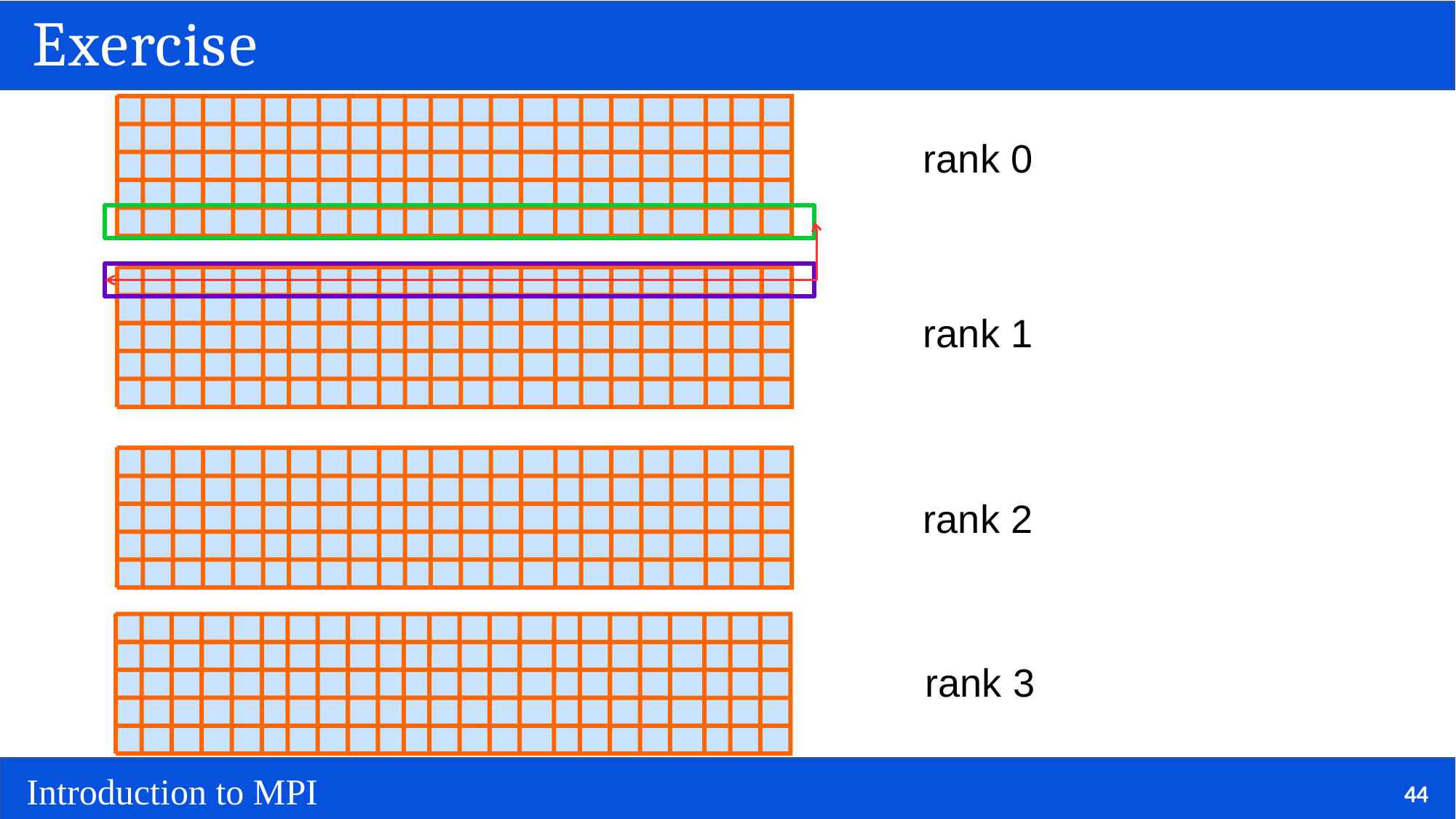

# Exercise

rank 0

rank 1

rank 2

rank 3

44